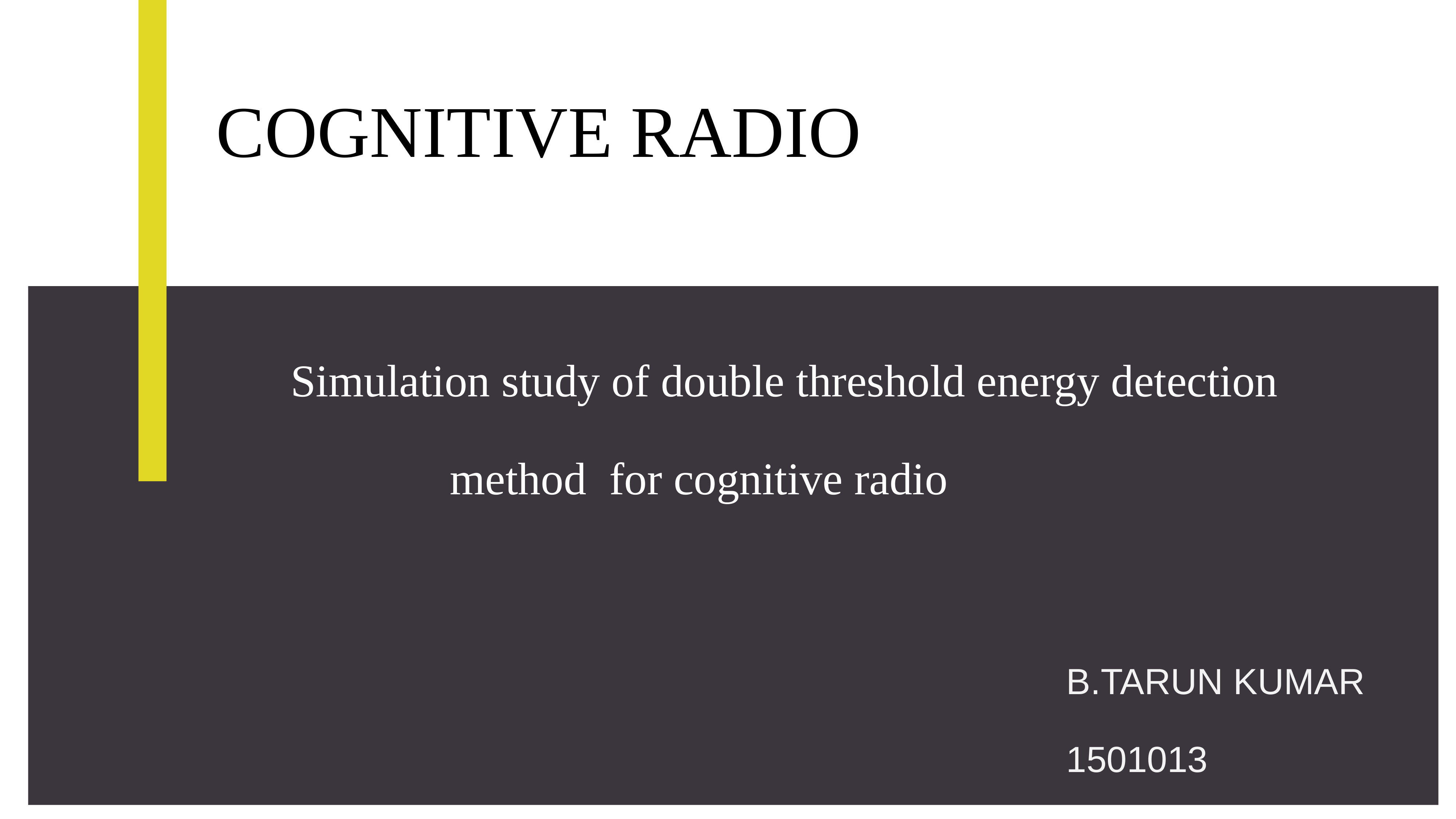

COGNITIVE RADIO

         Simulation study of double threshold energy detection
                       method  for cognitive radio
B.TARUN KUMAR
1501013